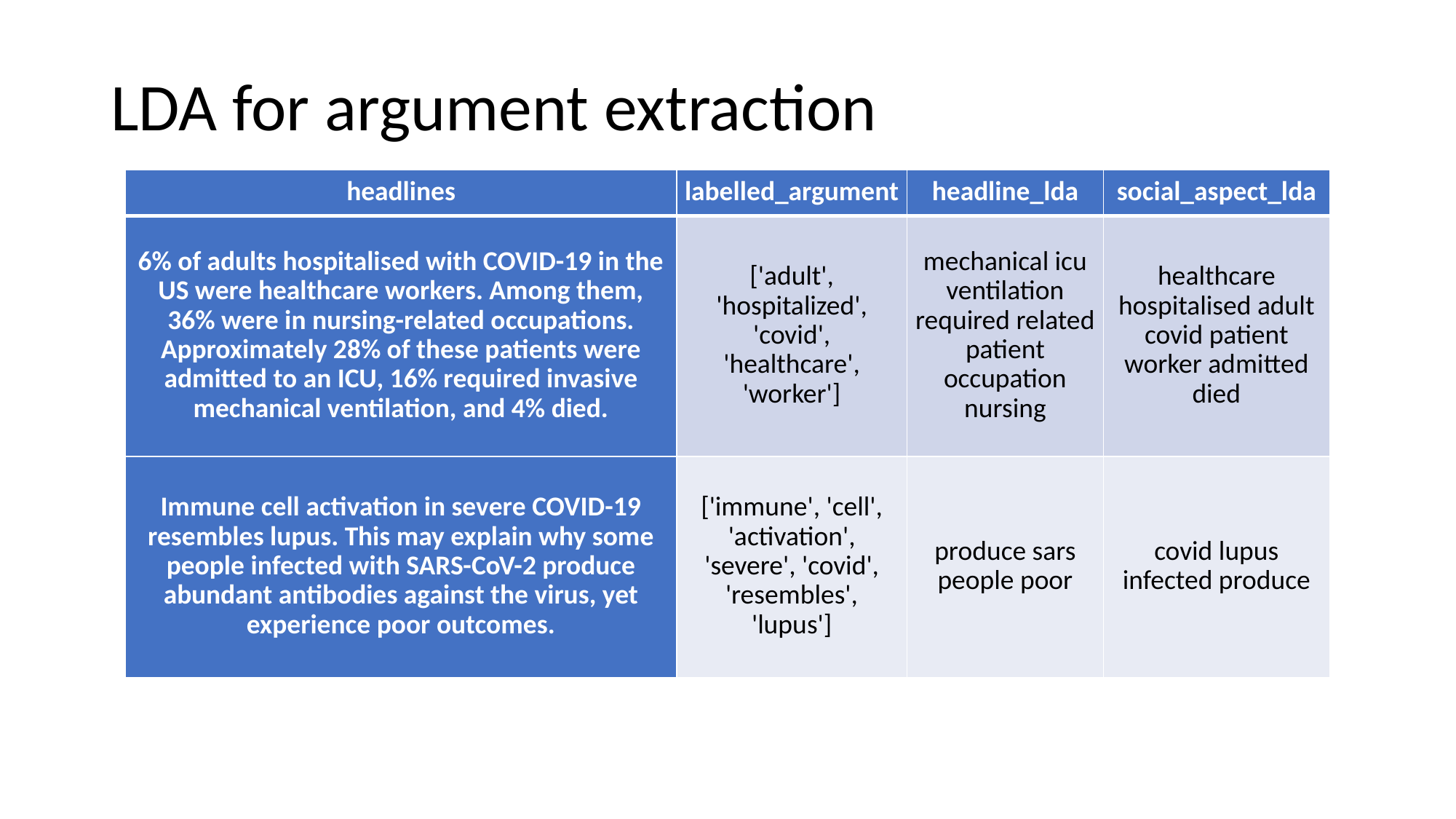

# LDA for argument extraction
| headlines | labelled\_argument | headline\_lda | social\_aspect\_lda |
| --- | --- | --- | --- |
| 6% of adults hospitalised with COVID-19 in the US were healthcare workers. Among them, 36% were in nursing-related occupations. Approximately 28% of these patients were admitted to an ICU, 16% required invasive mechanical ventilation, and 4% died. | ['adult', 'hospitalized', 'covid', 'healthcare', 'worker'] | mechanical icu ventilation required related patient occupation nursing | healthcare hospitalised adult covid patient worker admitted died |
| Immune cell activation in severe COVID-19 resembles lupus. This may explain why some people infected with SARS-CoV-2 produce abundant antibodies against the virus, yet experience poor outcomes. | ['immune', 'cell', 'activation', 'severe', 'covid', 'resembles', 'lupus'] | produce sars people poor | covid lupus infected produce |